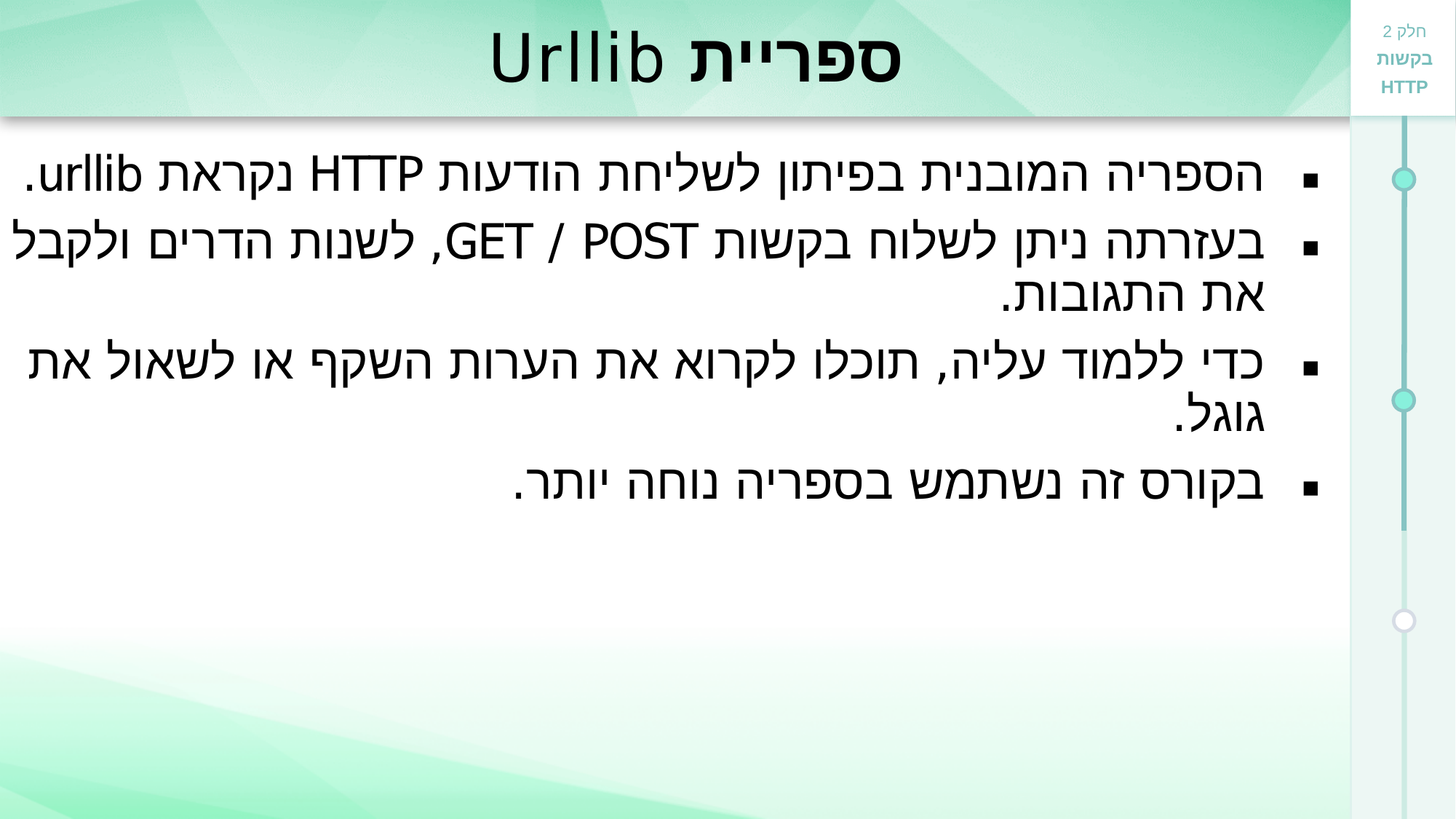

# ספריית Urllib
הספריה המובנית בפיתון לשליחת הודעות HTTP נקראת urllib.
בעזרתה ניתן לשלוח בקשות GET / POST, לשנות הדרים ולקבל את התגובות.
כדי ללמוד עליה, תוכלו לקרוא את הערות השקף או לשאול את גוגל.
בקורס זה נשתמש בספריה נוחה יותר.